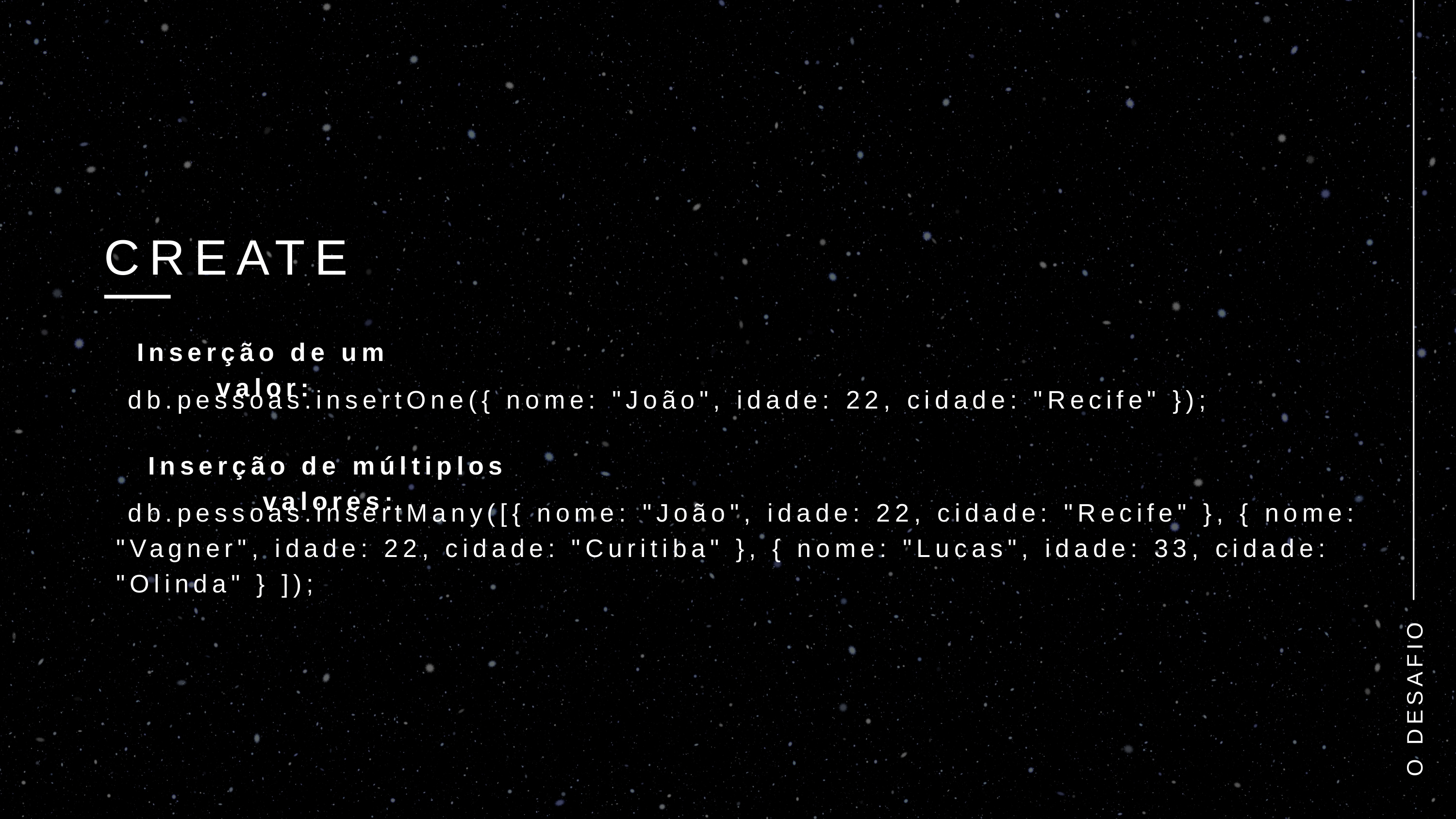

CREATE

Inserção de um valor:
 db.pessoas.insertOne({ nome: "João", idade: 22, cidade: "Recife" });
Inserção de múltiplos valores:
 db.pessoas.insertMany([{ nome: "João", idade: 22, cidade: "Recife" }, { nome: "Vagner", idade: 22, cidade: "Curitiba" }, { nome: "Lucas", idade: 33, cidade: "Olinda" } ]);

O DESAFIO